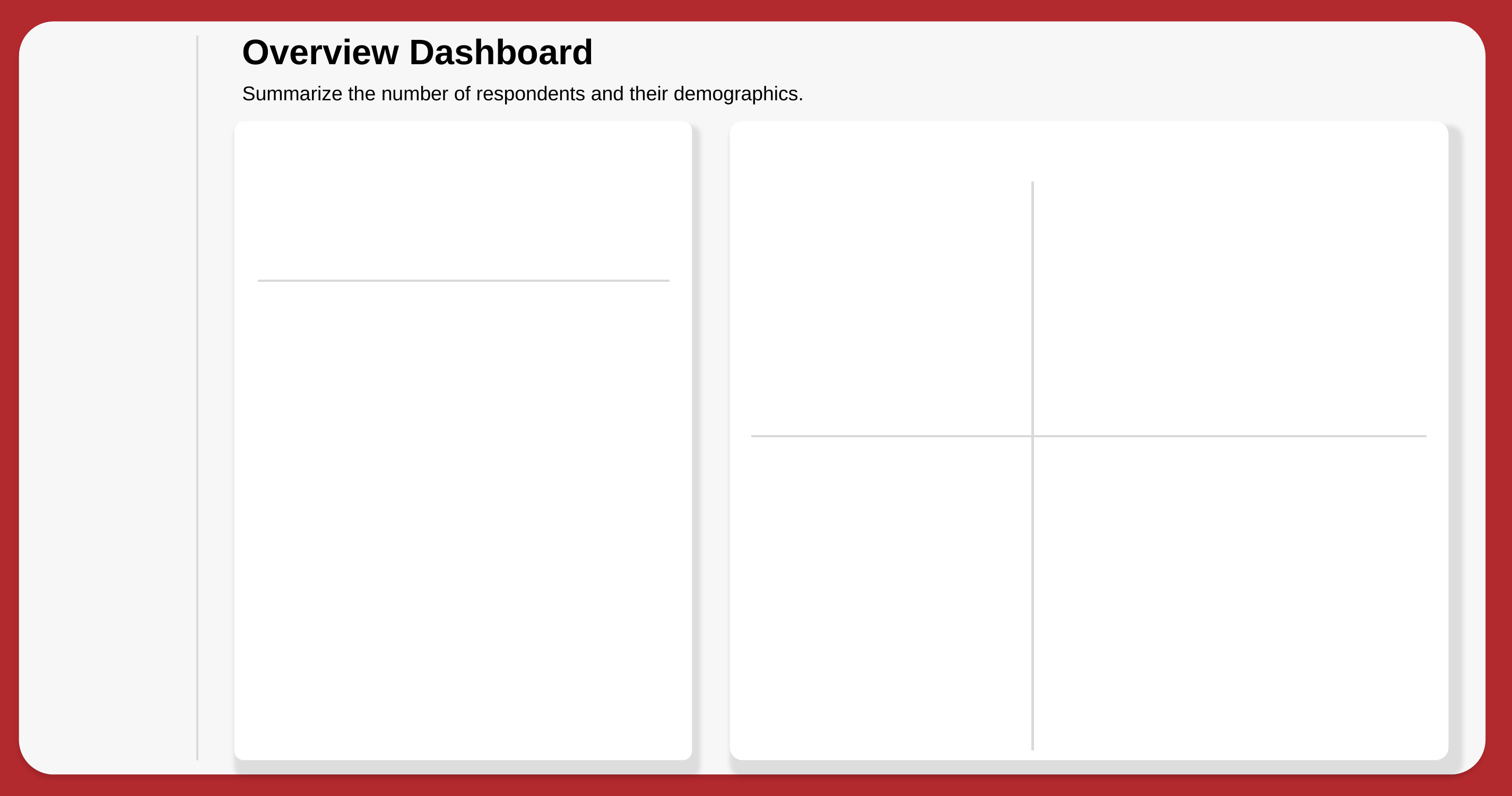

Overview Dashboard
Summarize the number of respondents and their demographics.